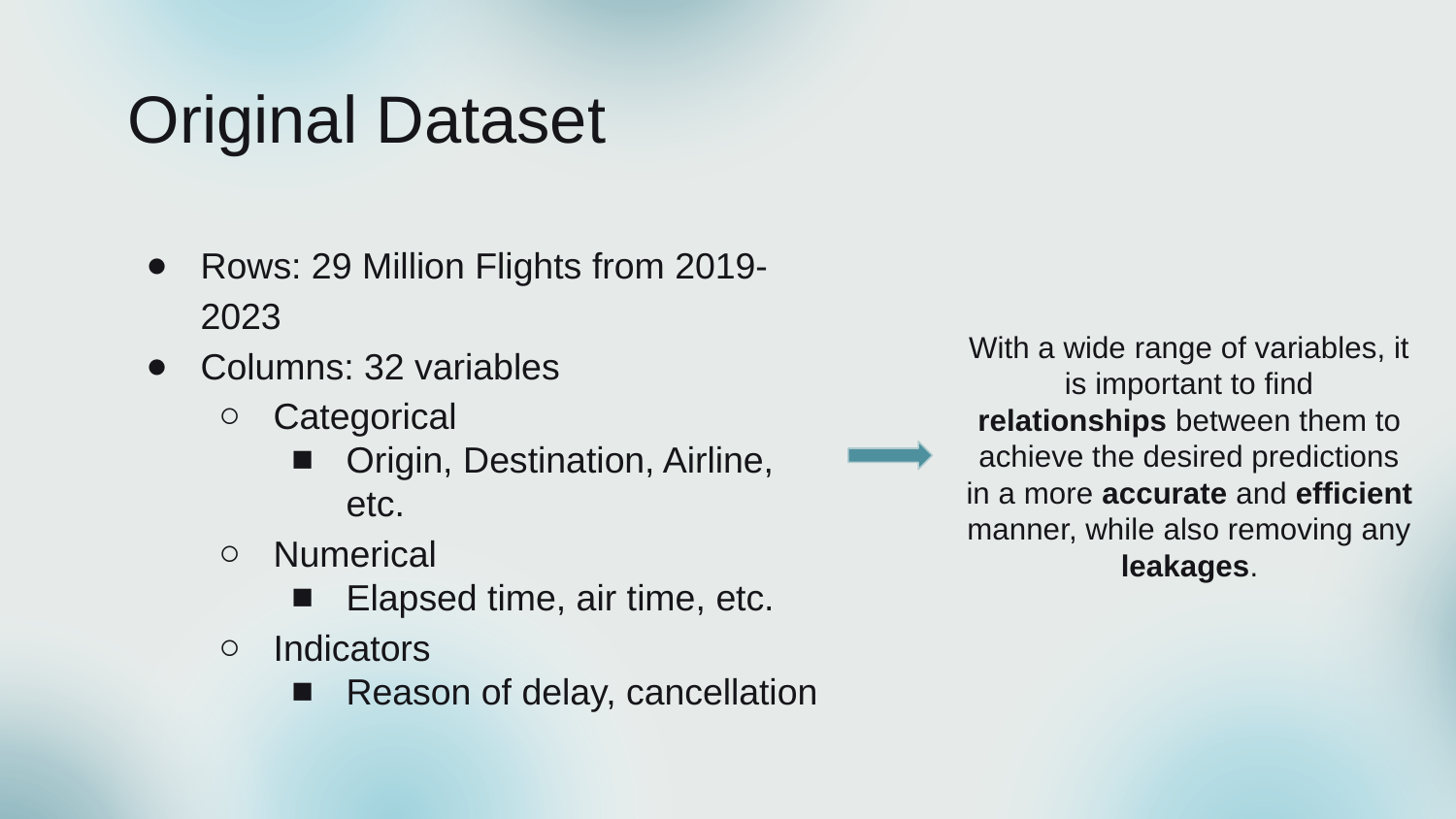

Original Dataset
Rows: 29 Million Flights from 2019-2023
Columns: 32 variables
Categorical
Origin, Destination, Airline, etc.
Numerical
Elapsed time, air time, etc.
Indicators
Reason of delay, cancellation
With a wide range of variables, it is important to find relationships between them to achieve the desired predictions in a more accurate and efficient manner, while also removing any leakages.